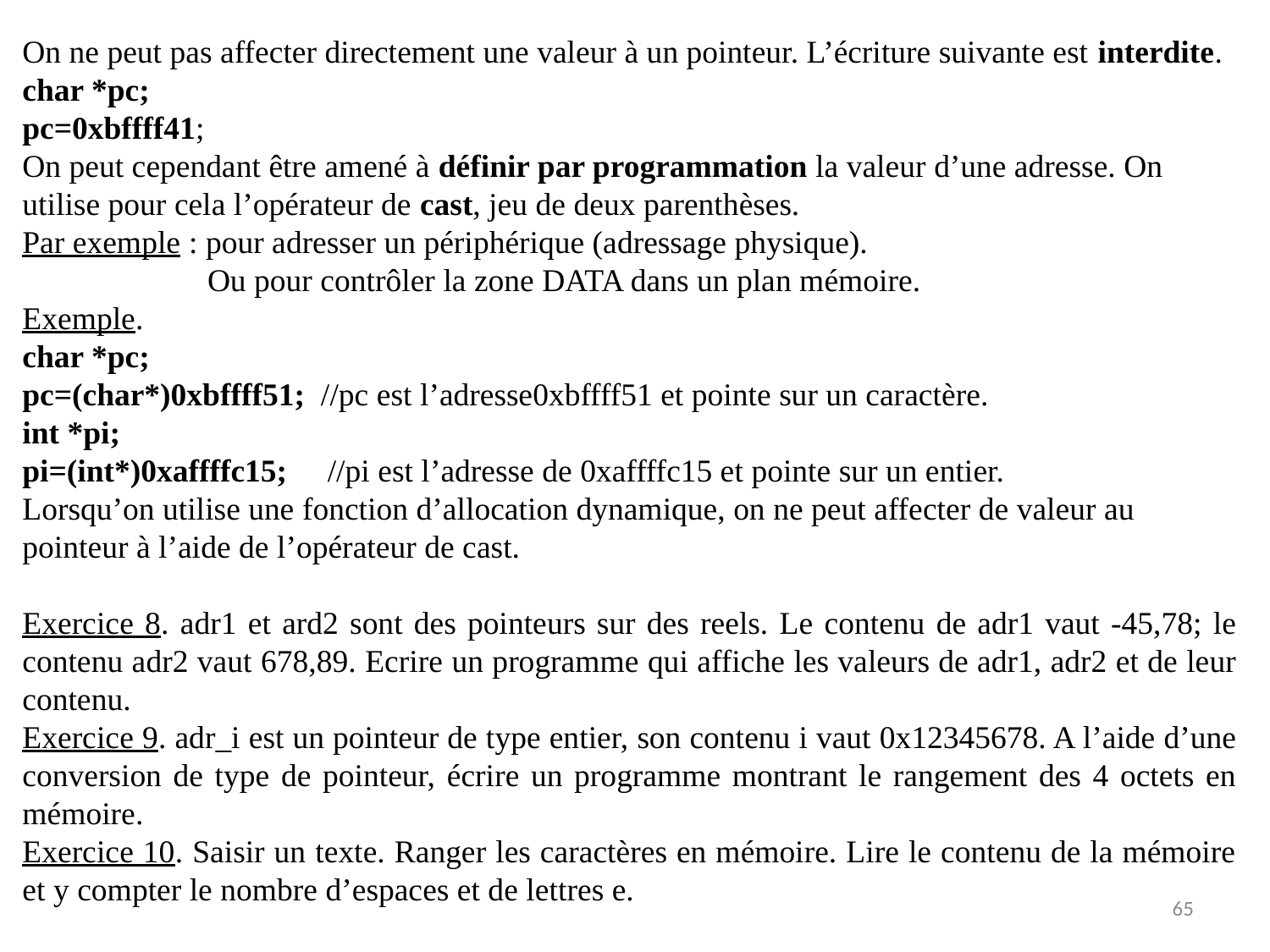

On ne peut pas affecter directement une valeur à un pointeur. L’écriture suivante est interdite.
char *pc;
pc=0xbffff41;
On peut cependant être amené à définir par programmation la valeur d’une adresse. On utilise pour cela l’opérateur de cast, jeu de deux parenthèses.
Par exemple : pour adresser un périphérique (adressage physique).
                       Ou pour contrôler la zone DATA dans un plan mémoire.
Exemple.
char *pc;
pc=(char*)0xbffff51;  //pc est l’adresse0xbffff51 et pointe sur un caractère.
int *pi;
pi=(int*)0xaffffc15;     //pi est l’adresse de 0xaffffc15 et pointe sur un entier.
Lorsqu’on utilise une fonction d’allocation dynamique, on ne peut affecter de valeur au pointeur à l’aide de l’opérateur de cast.

Exercice 8. adr1 et ard2 sont des pointeurs sur des reels. Le contenu de adr1 vaut -45,78; le contenu adr2 vaut 678,89. Ecrire un programme qui affiche les valeurs de adr1, adr2 et de leur contenu.
Exercice 9. adr_i est un pointeur de type entier, son contenu i vaut 0x12345678. A l’aide d’une conversion de type de pointeur, écrire un programme montrant le rangement des 4 octets en mémoire.
Exercice 10. Saisir un texte. Ranger les caractères en mémoire. Lire le contenu de la mémoire et y compter le nombre d’espaces et de lettres e.
65